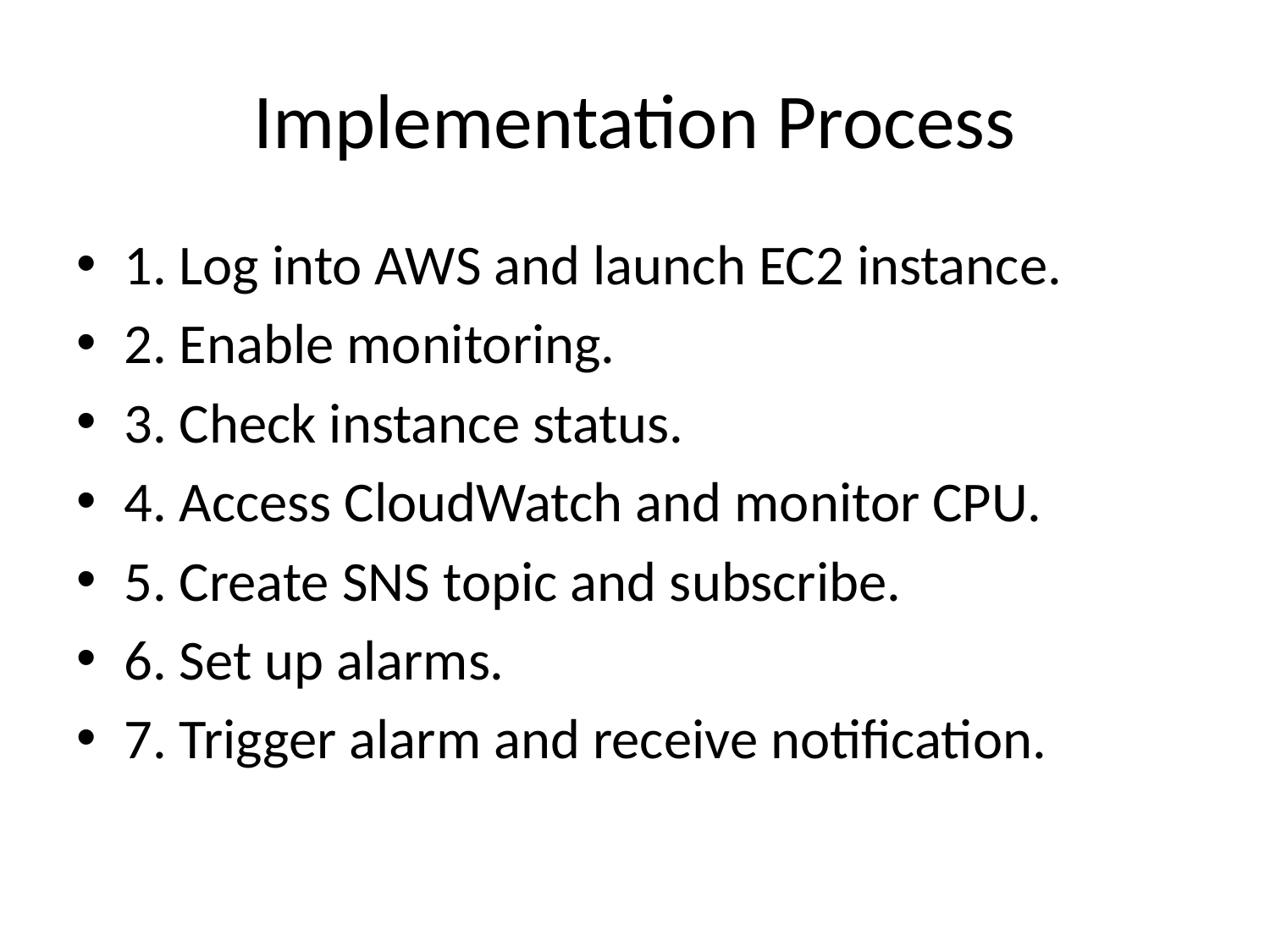

# Implementation Process
1. Log into AWS and launch EC2 instance.
2. Enable monitoring.
3. Check instance status.
4. Access CloudWatch and monitor CPU.
5. Create SNS topic and subscribe.
6. Set up alarms.
7. Trigger alarm and receive notification.